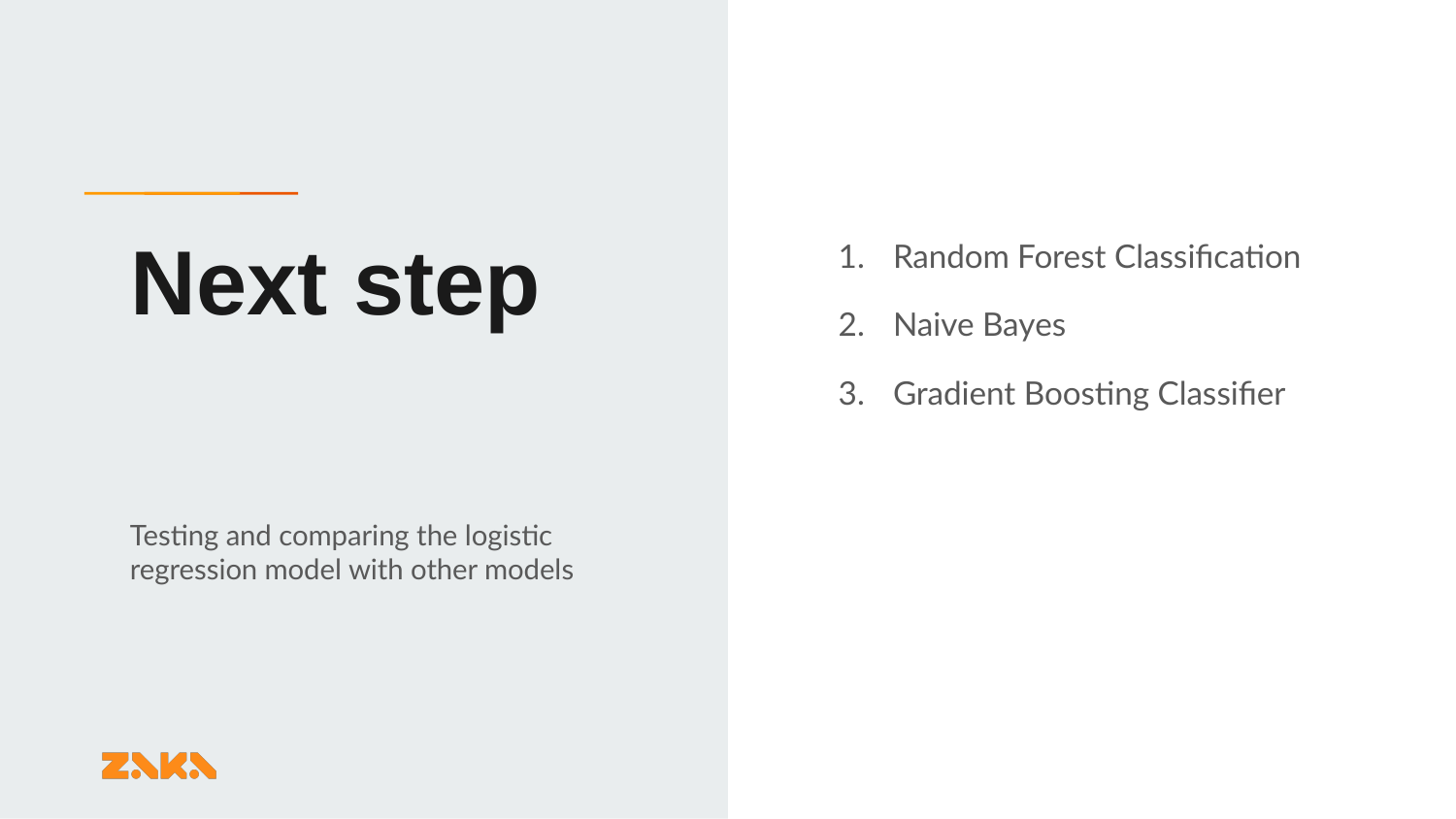

# Next step
Random Forest Classification
Naive Bayes
Gradient Boosting Classifier
Testing and comparing the logistic regression model with other models